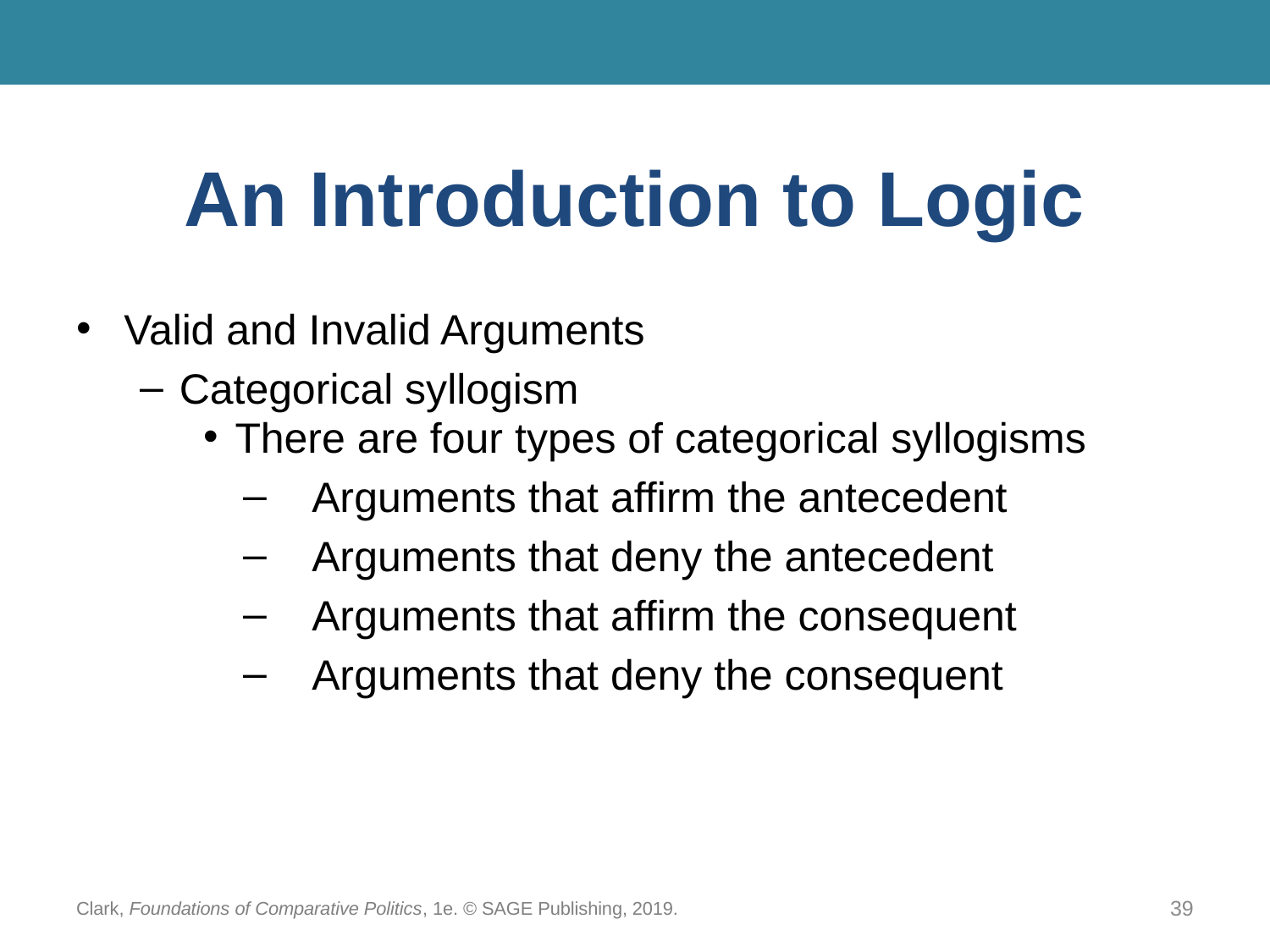

# An Introduction to Logic
Valid and Invalid Arguments
Categorical syllogism
There are four types of categorical syllogisms
Arguments that affirm the antecedent
Arguments that deny the antecedent
Arguments that affirm the consequent
Arguments that deny the consequent

Clark, Foundations of Comparative Politics, 1e. © SAGE Publishing, 2019.
39